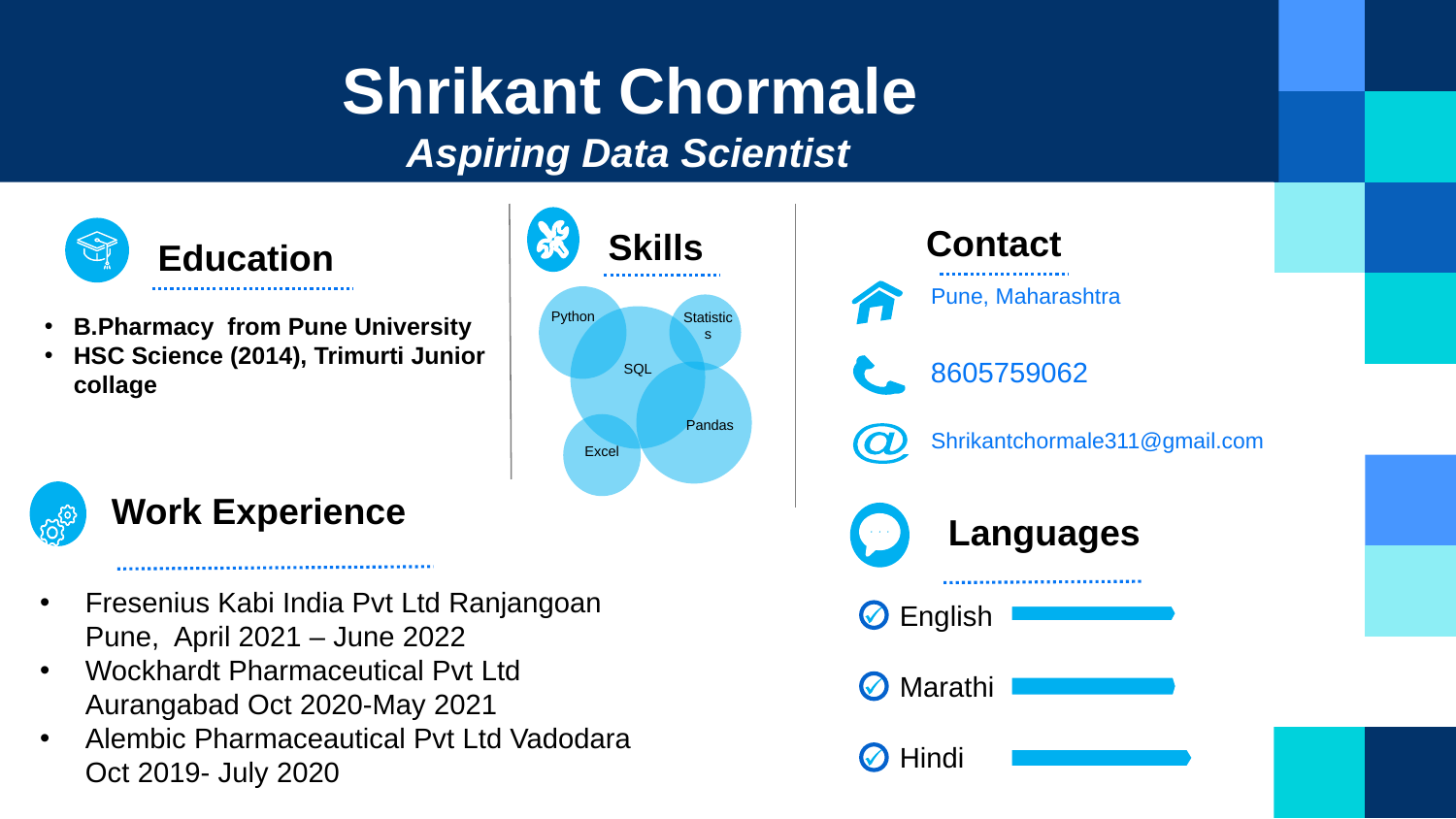

# Shrikant Chormale Aspiring Data Scientist

Skills
Contact

Education
Pune, Maharashtra

8605759062

Shrikantchormale311@gmail.com

Python
Statistics
SQL
Pandas
Excel
B.Pharmacy  from Pune University
HSC Science (2014), Trimurti Junior collage

Work Experience

Languages

Fresenius Kabi India Pvt Ltd Ranjangoan Pune,  April 2021 – June 2022
Wockhardt Pharmaceutical Pvt Ltd Aurangabad Oct 2020-May 2021
Alembic Pharmaceautical Pvt Ltd Vadodara  Oct 2019- July 2020

English

Marathi

Hindi